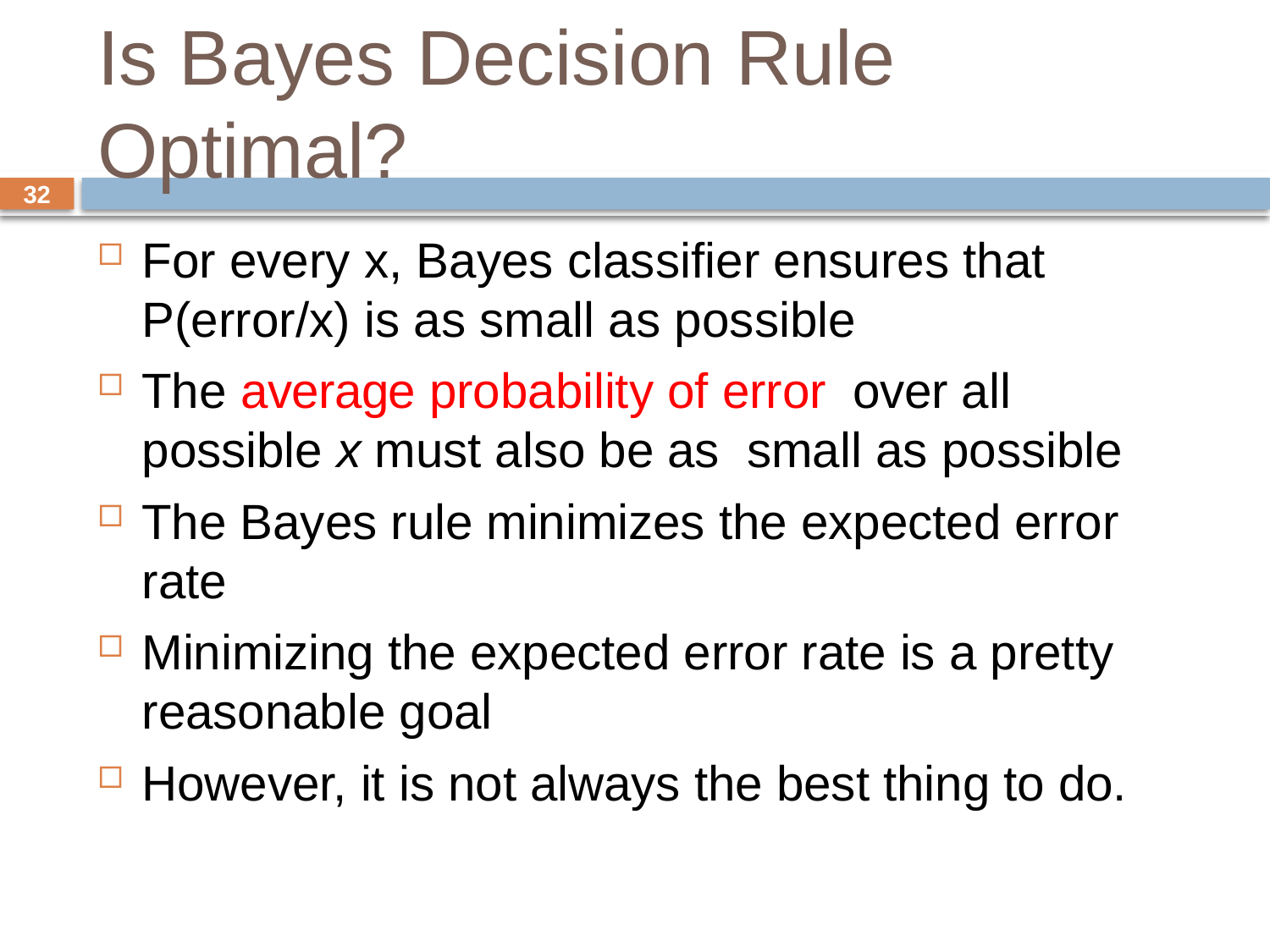

# Is Bayes Decision Rule Optimal?
32
For every x, Bayes classifier ensures that P(error/x) is as small as possible
The average probability of error  over all possible x must also be as  small as possible
The Bayes rule minimizes the expected error rate
Minimizing the expected error rate is a pretty reasonable goal
However, it is not always the best thing to do.